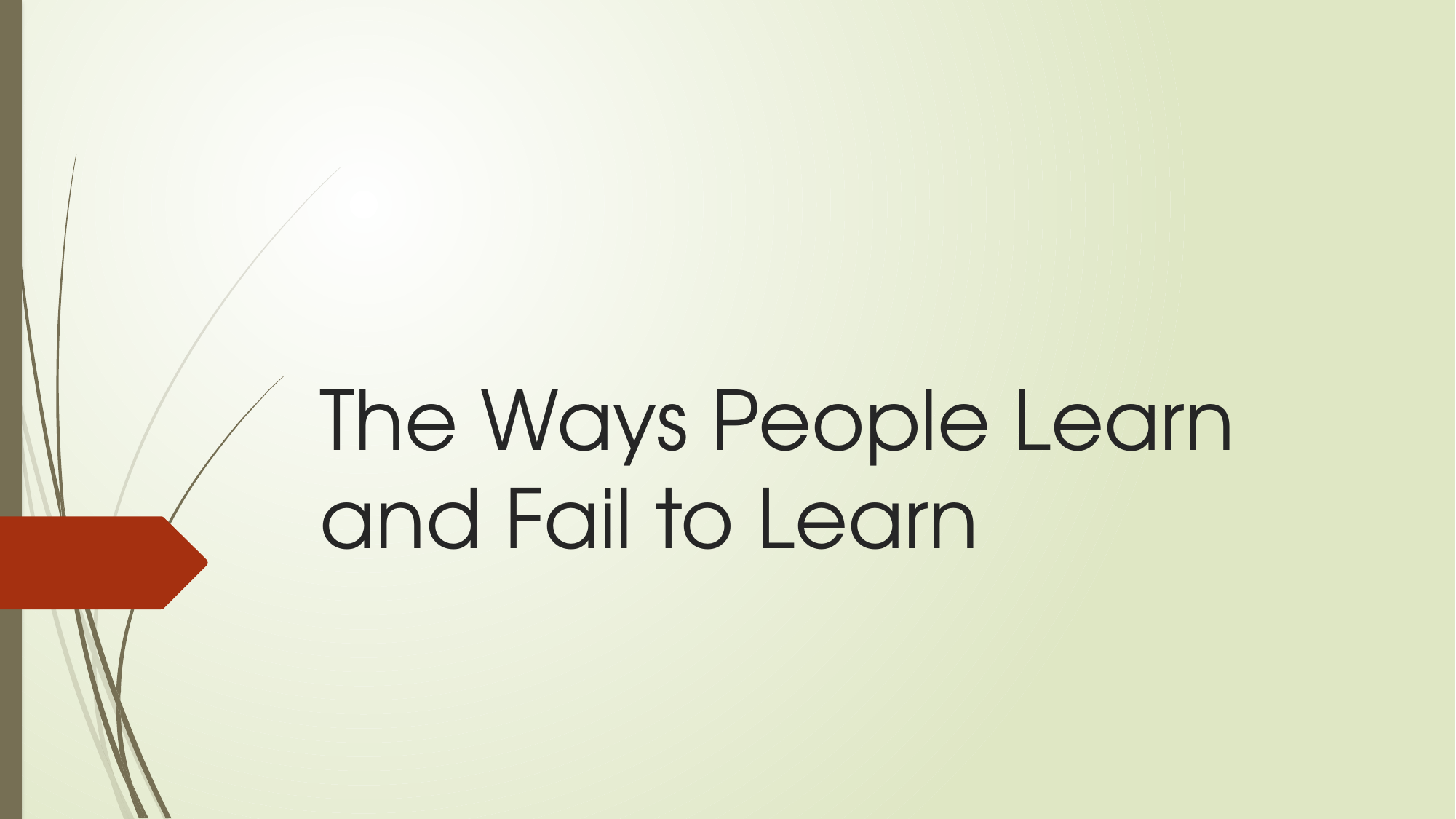

# The Ways People Learn and Fail to Learn